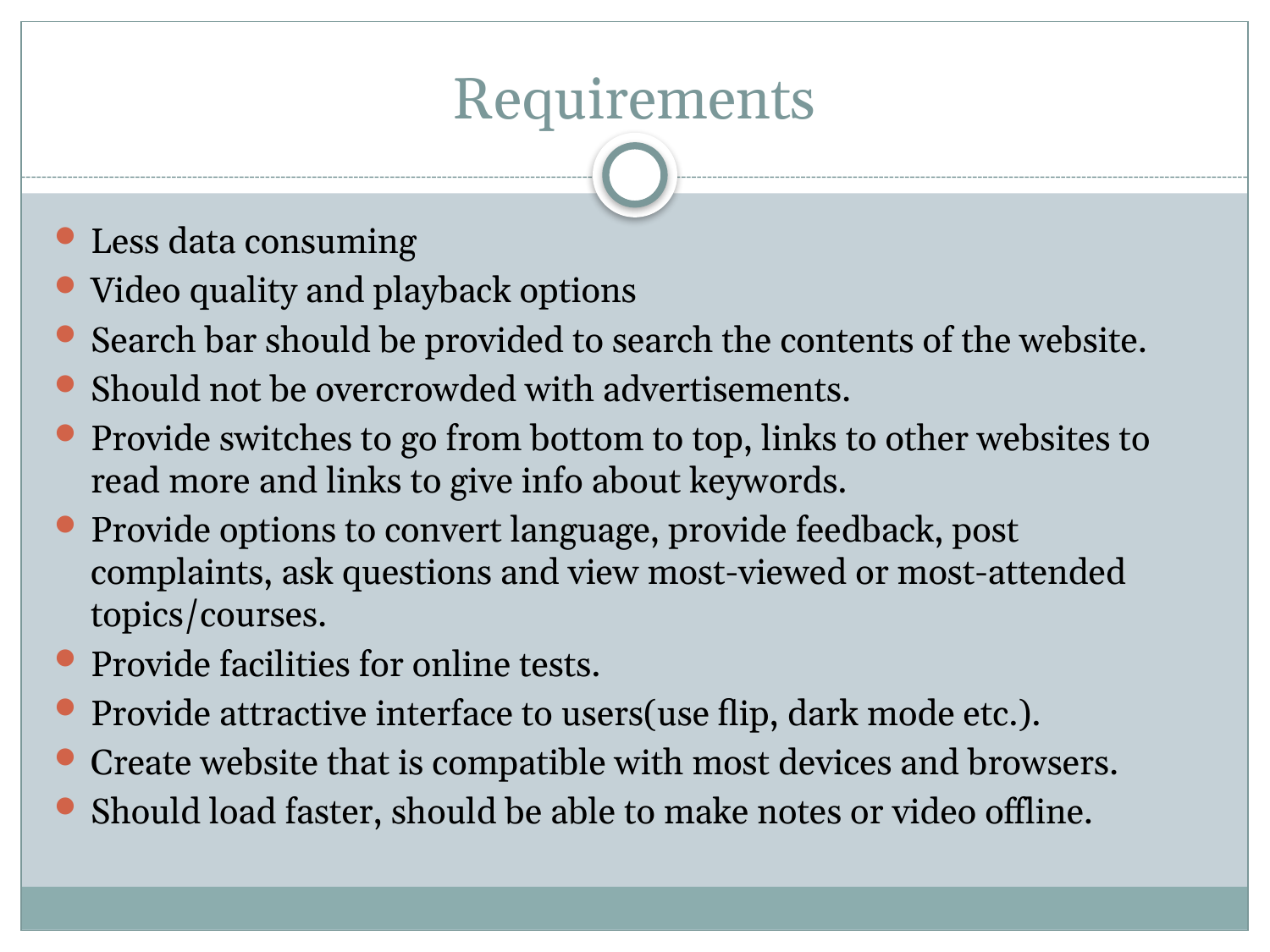

# Requirements
Less data consuming
Video quality and playback options
Search bar should be provided to search the contents of the website.
Should not be overcrowded with advertisements.
Provide switches to go from bottom to top, links to other websites to read more and links to give info about keywords.
Provide options to convert language, provide feedback, post complaints, ask questions and view most-viewed or most-attended topics/courses.
Provide facilities for online tests.
Provide attractive interface to users(use flip, dark mode etc.).
Create website that is compatible with most devices and browsers.
Should load faster, should be able to make notes or video offline.